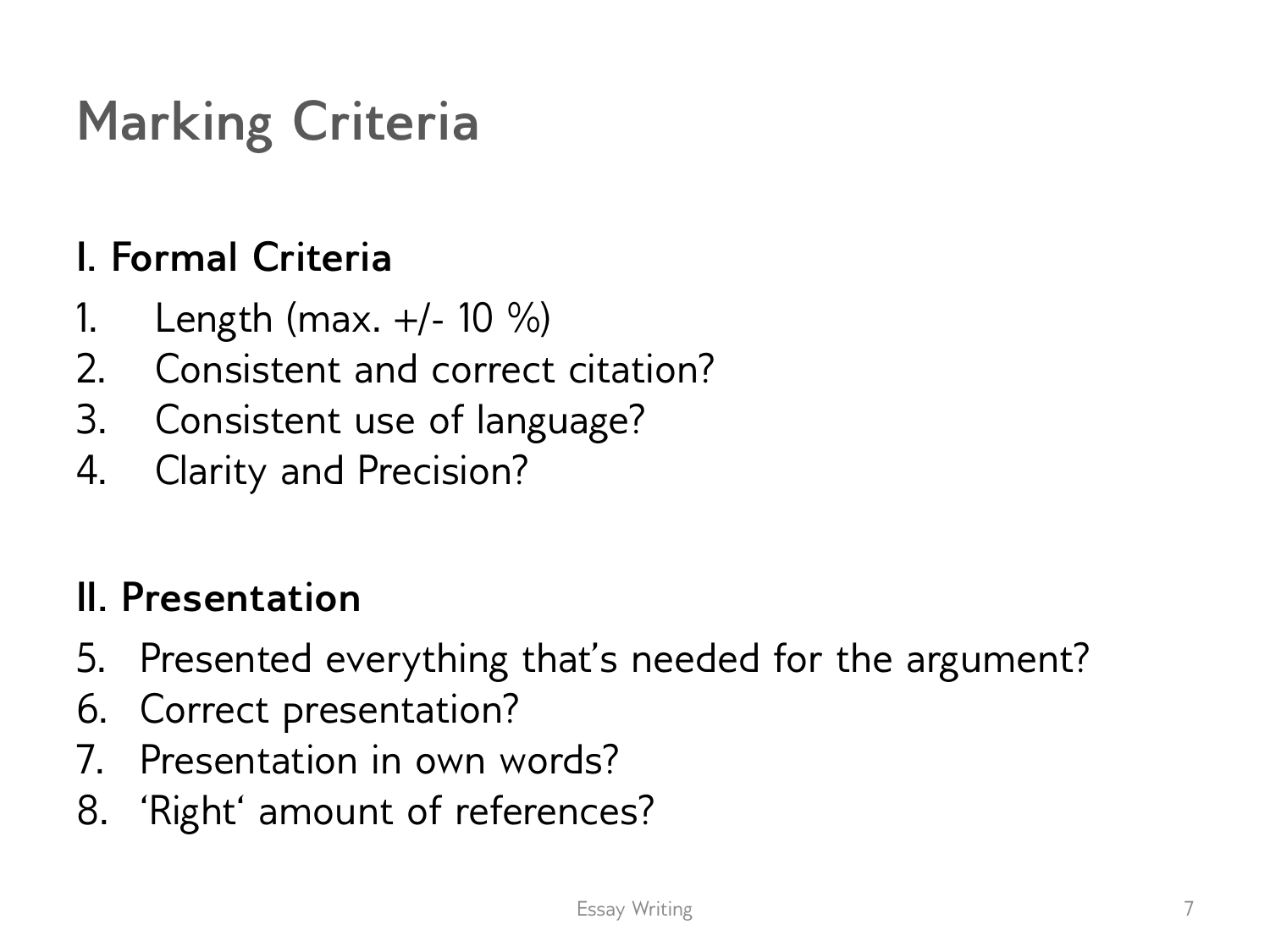

# Marking Criteria
I. Formal Criteria
Length (max. +/- 10 %)
Consistent and correct citation?
Consistent use of language?
Clarity and Precision?

II. Presentation
Presented everything that’s needed for the argument?
Correct presentation?
Presentation in own words?
‘Right‘ amount of references?

Essay Writing
7